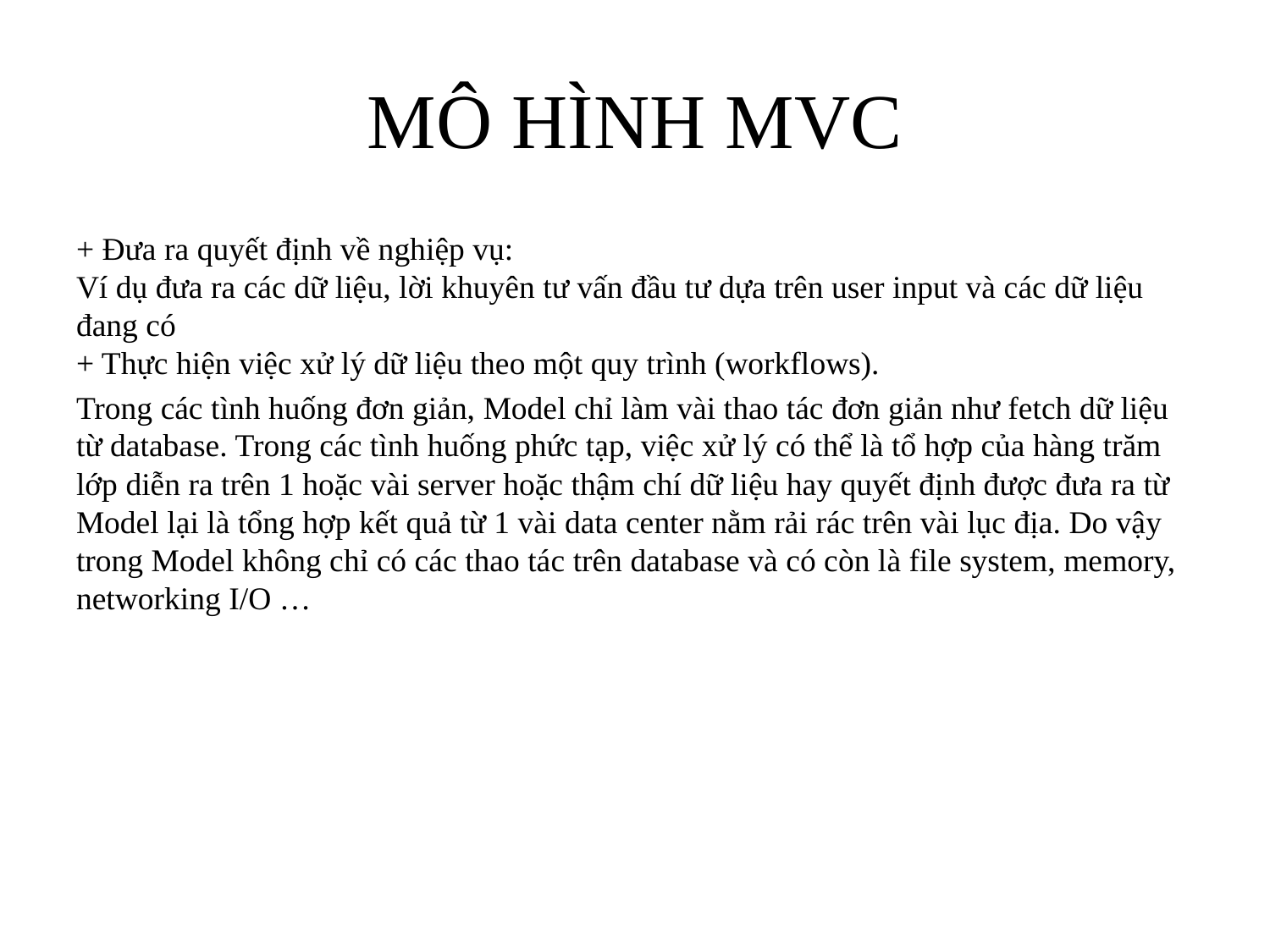

# MÔ HÌNH MVC
+ Đưa ra quyết định về nghiệp vụ:
Ví dụ đưa ra các dữ liệu, lời khuyên tư vấn đầu tư dựa trên user input và các dữ liệu đang có
+ Thực hiện việc xử lý dữ liệu theo một quy trình (workflows).
Trong các tình huống đơn giản, Model chỉ làm vài thao tác đơn giản như fetch dữ liệu từ database. Trong các tình huống phức tạp, việc xử lý có thể là tổ hợp của hàng trăm lớp diễn ra trên 1 hoặc vài server hoặc thậm chí dữ liệu hay quyết định được đưa ra từ Model lại là tổng hợp kết quả từ 1 vài data center nằm rải rác trên vài lục địa. Do vậy trong Model không chỉ có các thao tác trên database và có còn là file system, memory, networking I/O …